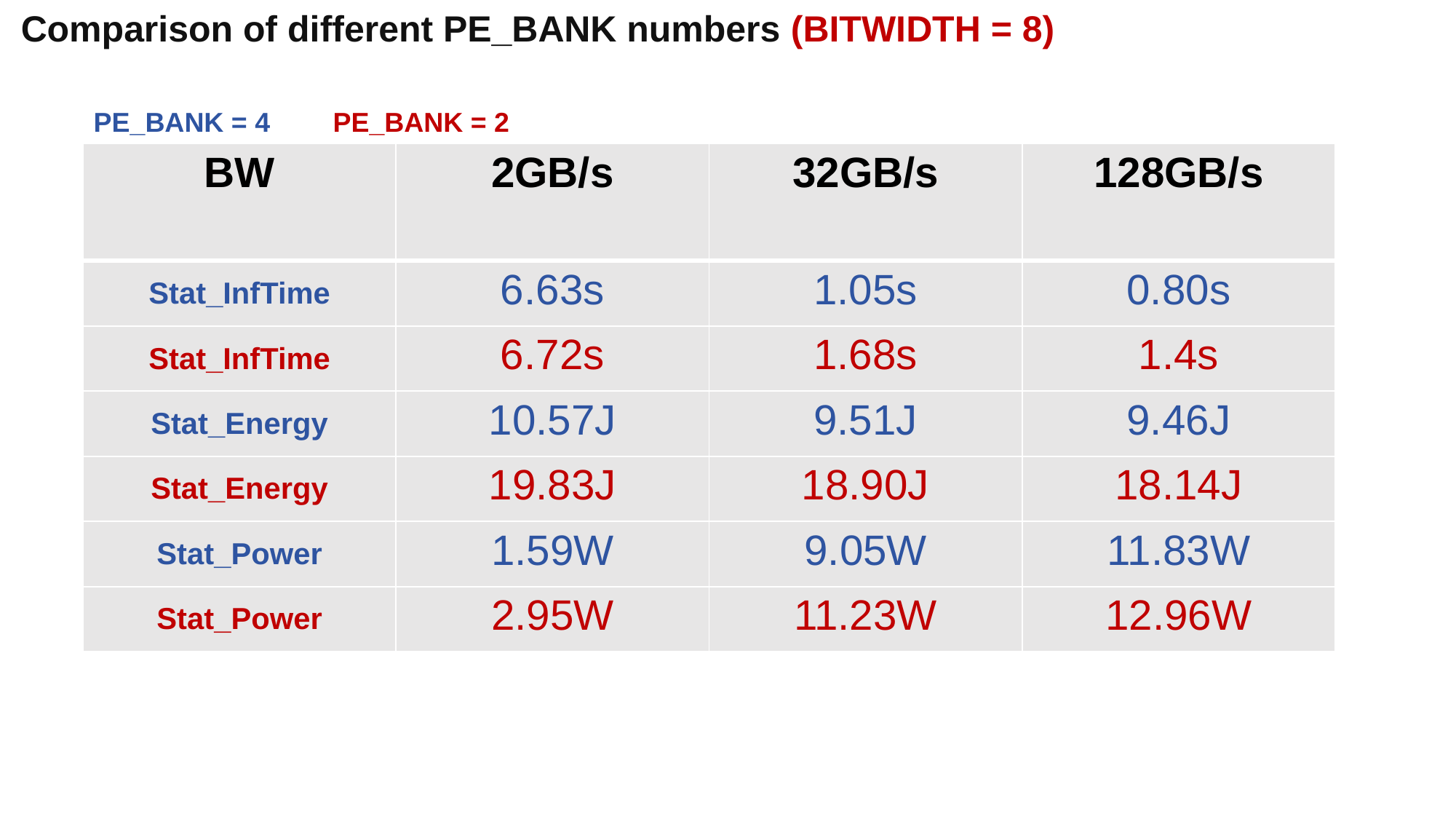

Comparison of different PE_BANK numbers (BITWIDTH = 8)

PE_BANK = 4
PE_BANK = 2
| BW | 2GB/s | 32GB/s | 128GB/s |
| --- | --- | --- | --- |
| Stat\_InfTime | 6.63s | 1.05s | 0.80s |
| Stat\_InfTime | 6.72s | 1.68s | 1.4s |
| Stat\_Energy | 10.57J | 9.51J | 9.46J |
| Stat\_Energy | 19.83J | 18.90J | 18.14J |
| Stat\_Power | 1.59W | 9.05W | 11.83W |
| Stat\_Power | 2.95W | 11.23W | 12.96W |